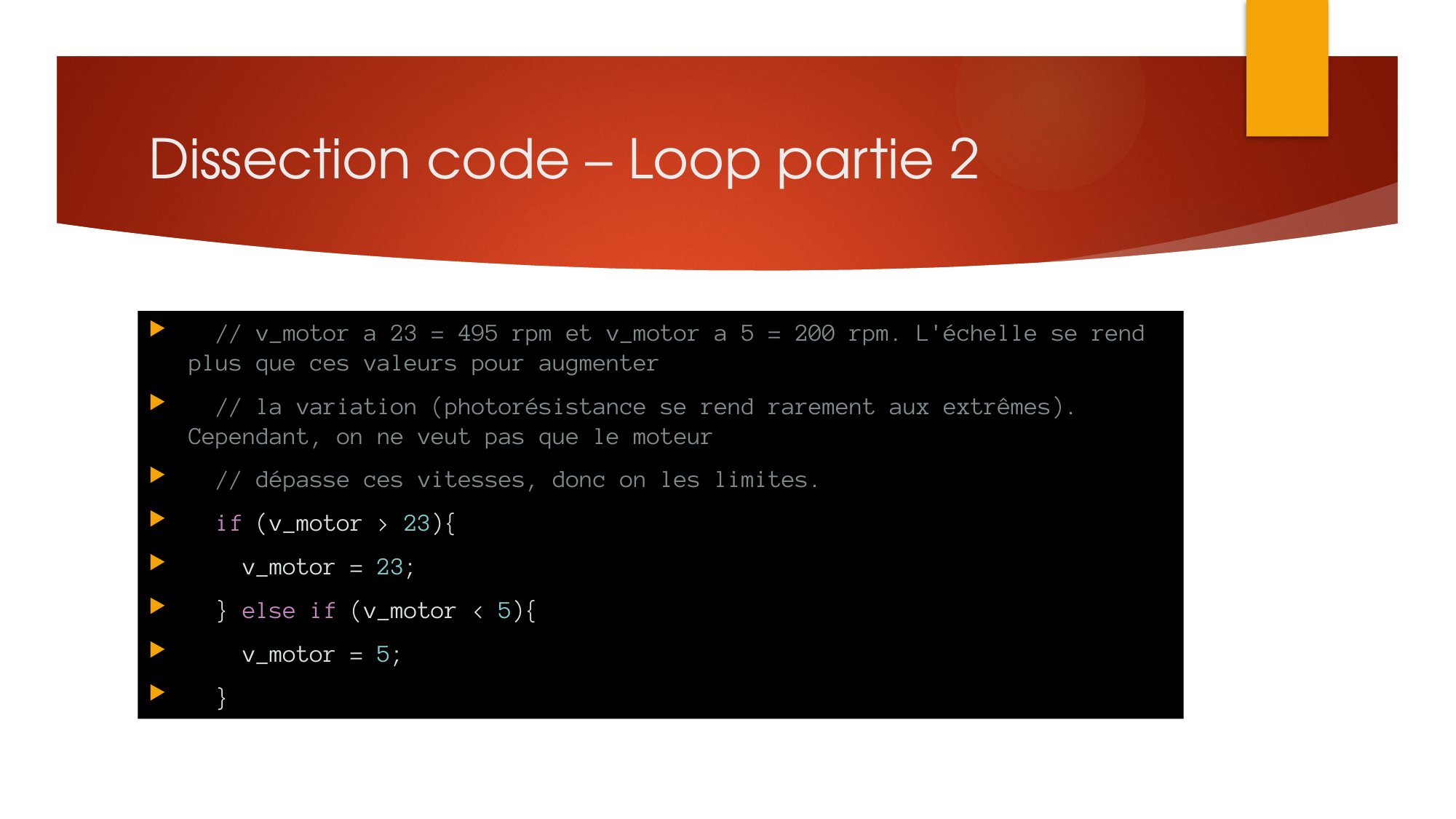

# Dissection code – Loop partie 2
  // v_motor a 23 = 495 rpm et v_motor a 5 = 200 rpm. L'échelle se rend plus que ces valeurs pour augmenter
  // la variation (photorésistance se rend rarement aux extrêmes). Cependant, on ne veut pas que le moteur
  // dépasse ces vitesses, donc on les limites.
  if (v_motor > 23){
    v_motor = 23;
  } else if (v_motor < 5){
    v_motor = 5;
  }